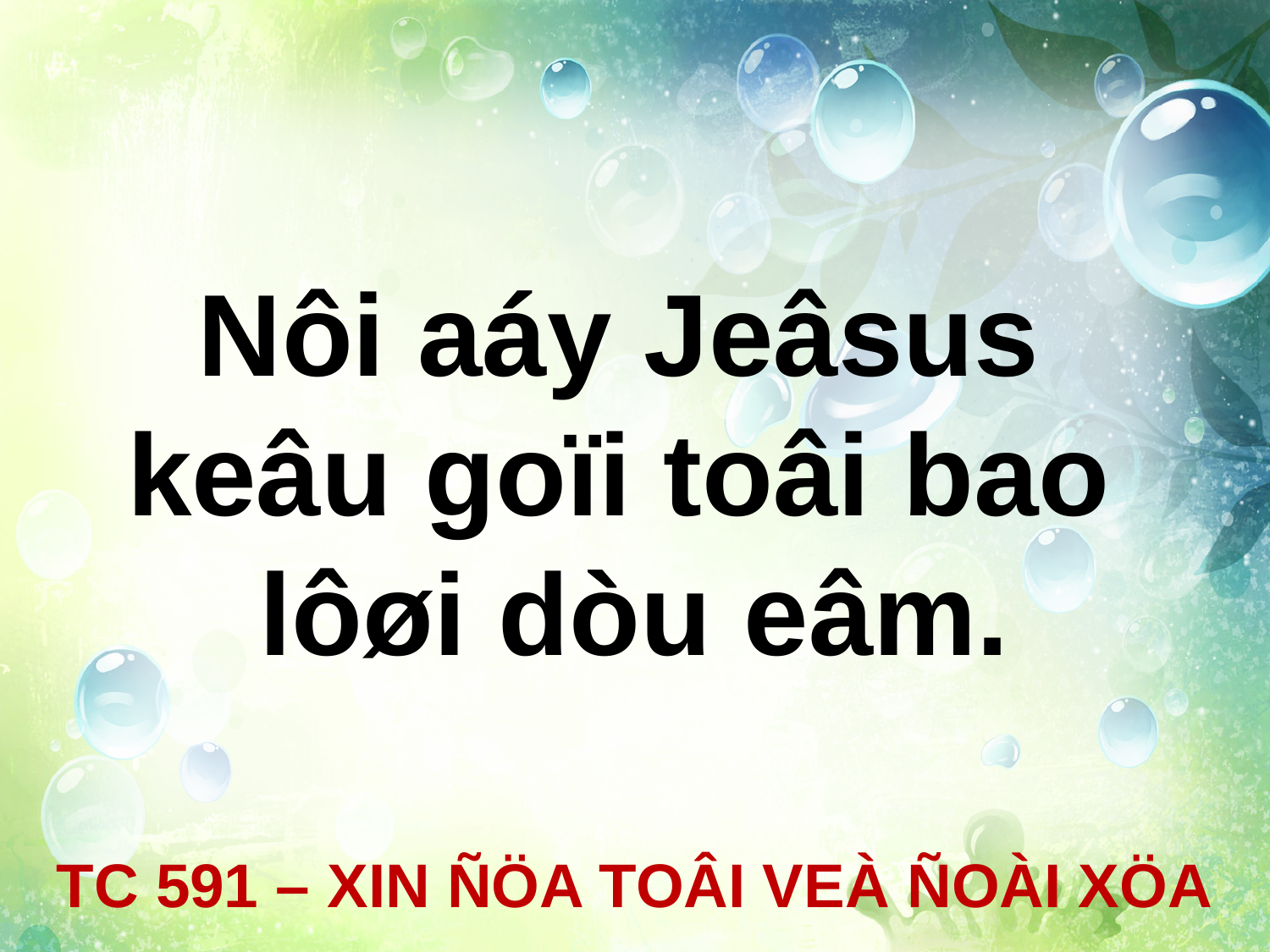

Nôi aáy Jeâsus
keâu goïi toâi bao
lôøi dòu eâm.
TC 591 – XIN ÑÖA TOÂI VEÀ ÑOÀI XÖA